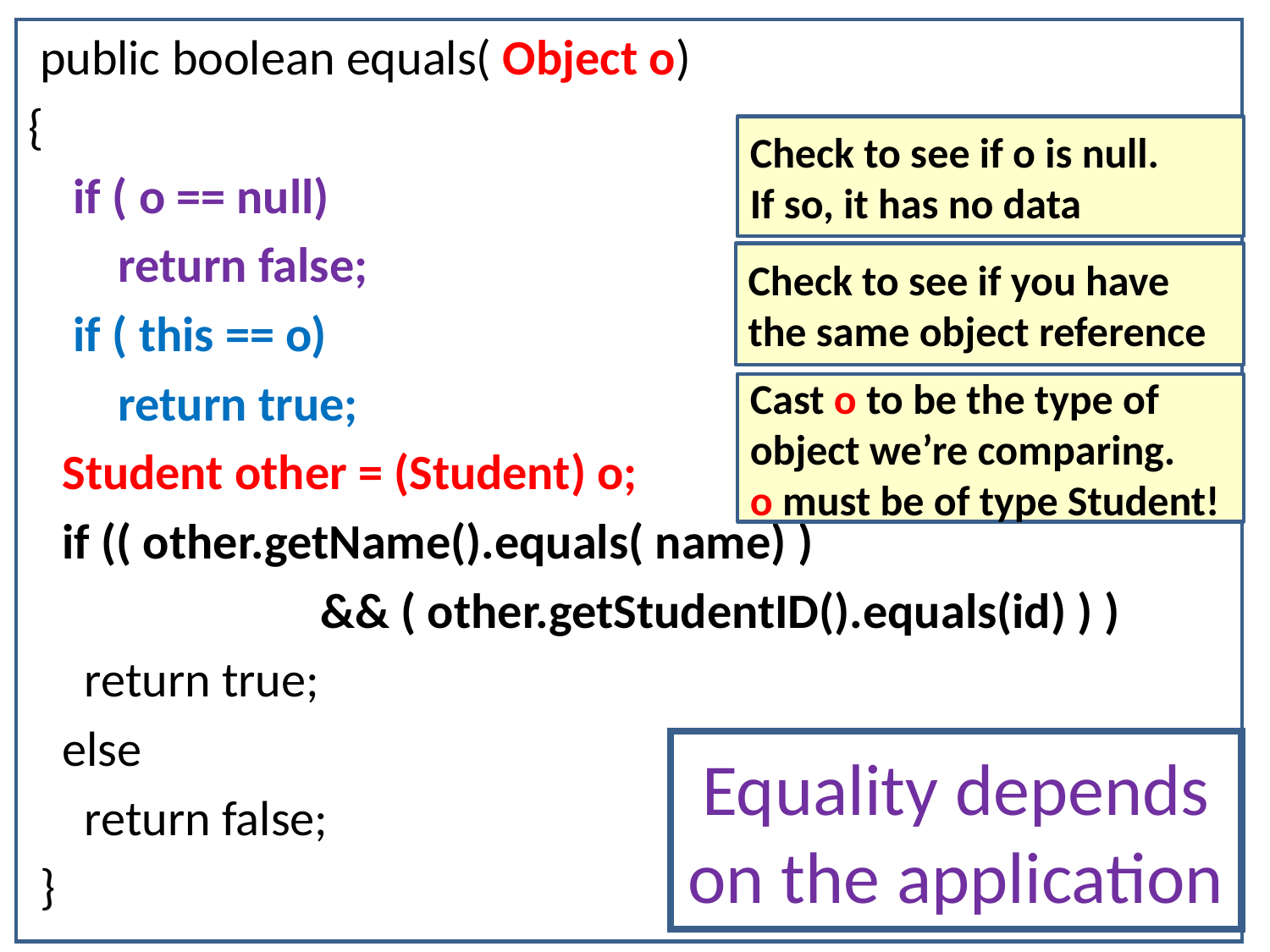

public boolean equals( Object o)
{
    if ( o == null)
        return false;
    if ( this == o)
        return true;
   Student other = (Student) o;
   if (( other.getName().equals( name) )
                          && ( other.getStudentID().equals(id) ) )
     return true;
   else
     return false;
 }
Check to see if o is null.
If so, it has no data
Check to see if you have the same object reference
Cast o to be the type of object we’re comparing.
o must be of type Student!
# Equality depends on the application